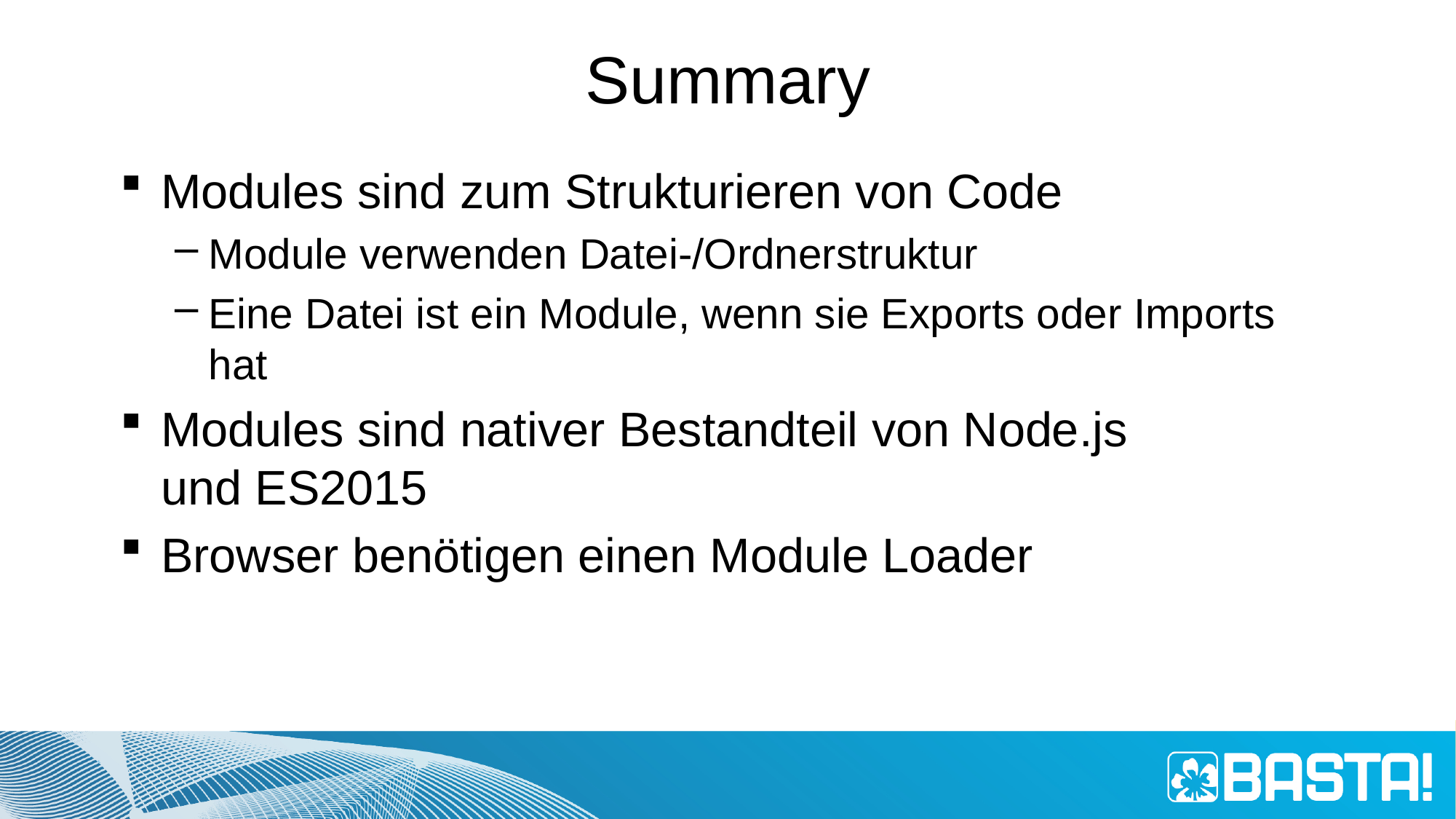

# Summary
Modules sind zum Strukturieren von Code
Module verwenden Datei-/Ordnerstruktur
Eine Datei ist ein Module, wenn sie Exports oder Imports hat
Modules sind nativer Bestandteil von Node.js
und ES2015
Browser benötigen einen Module Loader